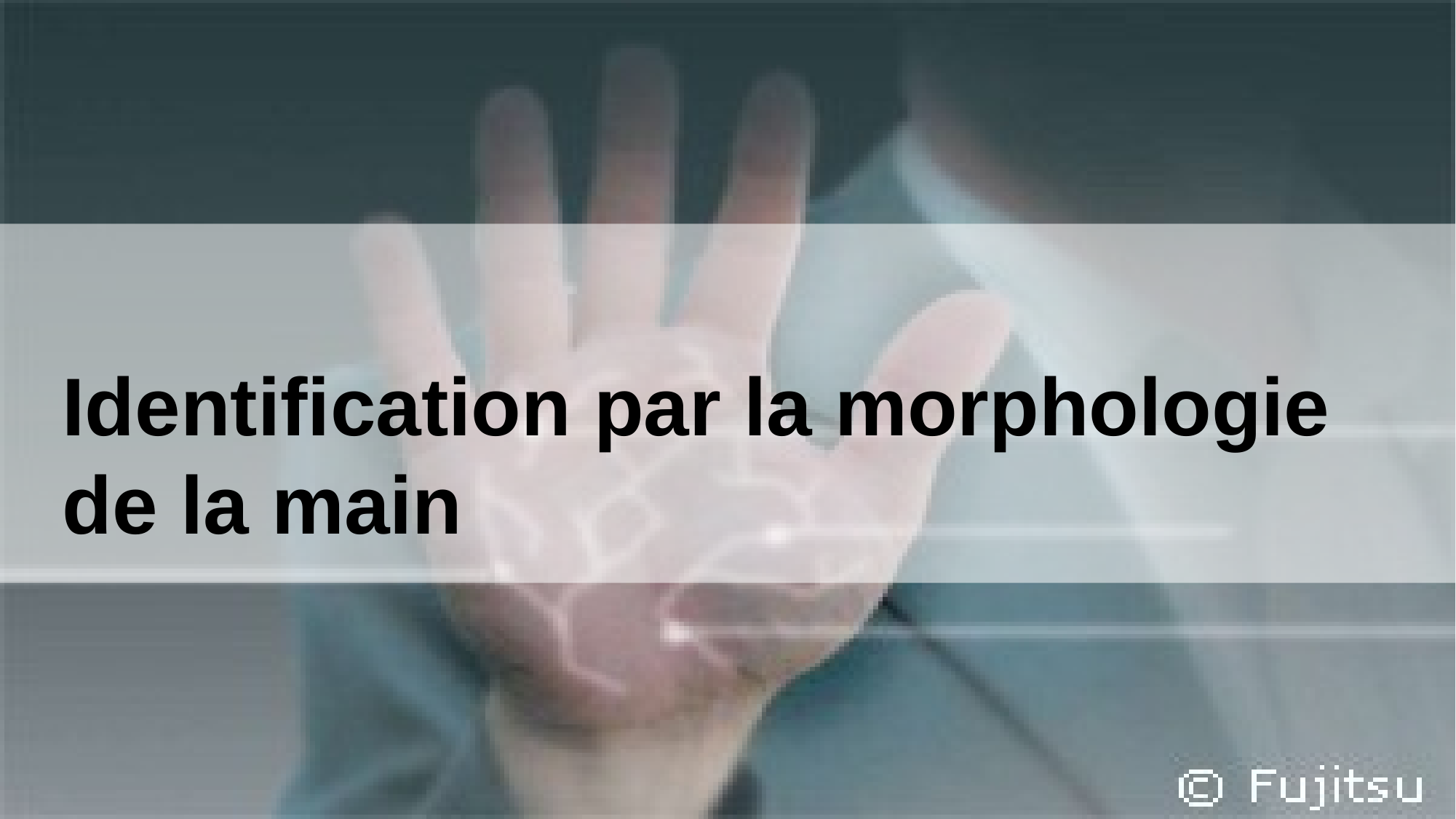

Identification par la morphologie de la main